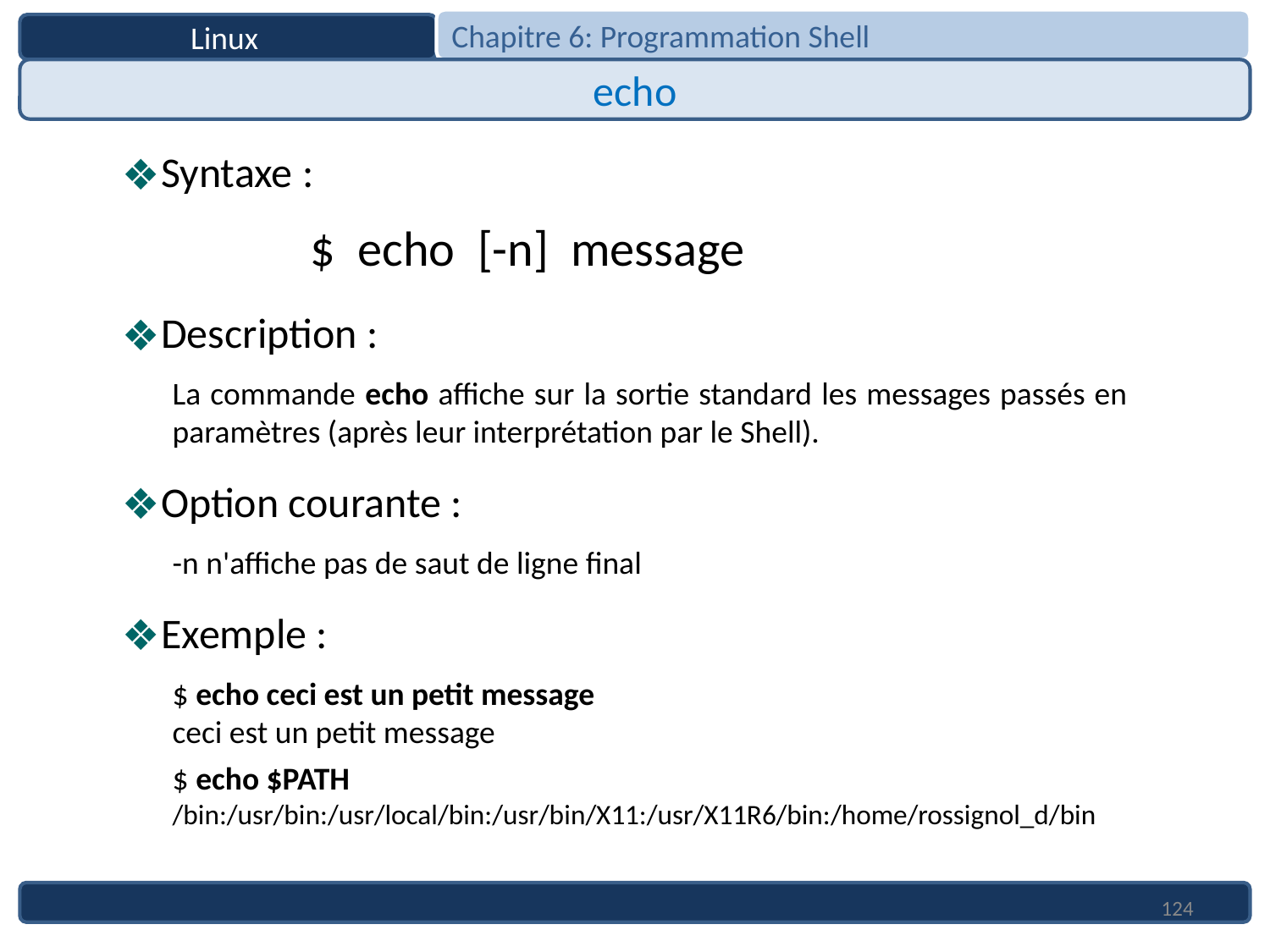

Chapitre 6: Programmation Shell
Linux
echo
Syntaxe :

		 $  echo  [-n]  message

Description :

	La commande echo affiche sur la sortie standard les messages passés en paramètres (après leur interprétation par le Shell).

Option courante :

	-n n'affiche pas de saut de ligne final

Exemple :

	$ echo ceci est un petit message
	ceci est un petit message

	$ echo $PATH
	/bin:/usr/bin:/usr/local/bin:/usr/bin/X11:/usr/X11R6/bin:/home/rossignol_d/bin

124